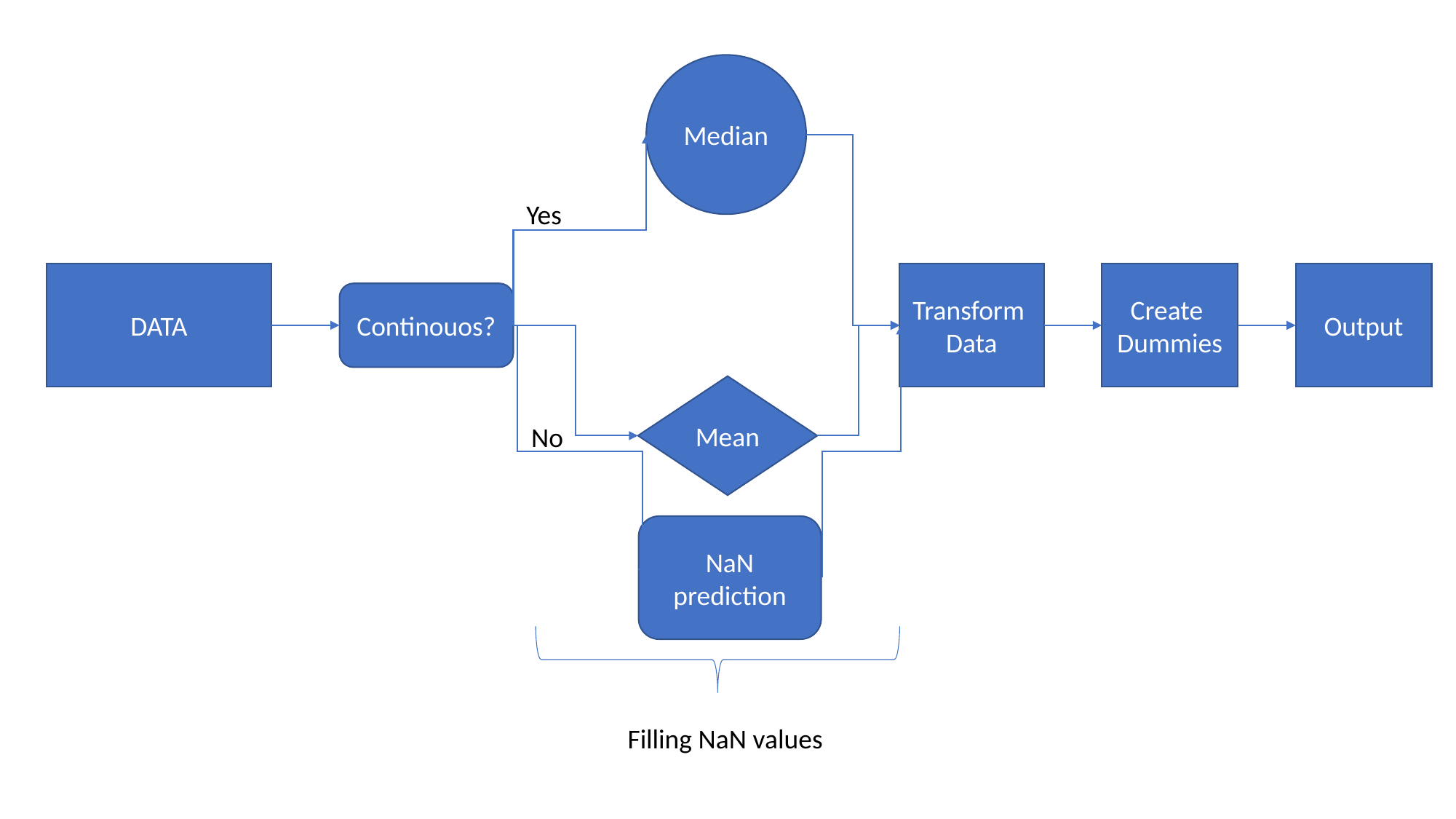

Median
Yes
DATA
Transform
Data
Create
Dummies
Output
Continouos?
Mean
No

NaN prediction
Filling NaN values